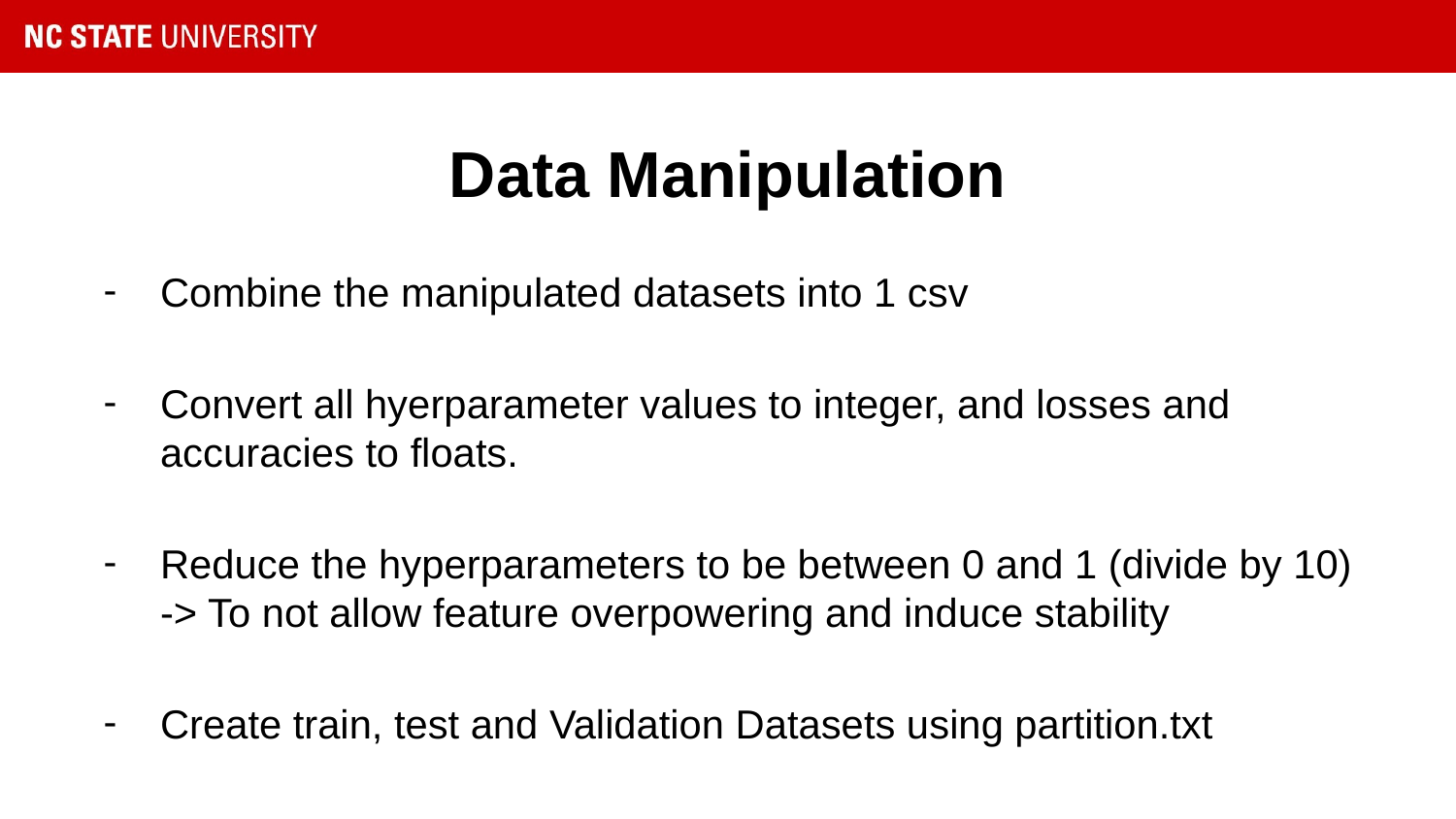

# Data Manipulation
Combine the manipulated datasets into 1 csv

Convert all hyerparameter values to integer, and losses and accuracies to floats.

Reduce the hyperparameters to be between 0 and 1 (divide by 10) -> To not allow feature overpowering and induce stability

Create train, test and Validation Datasets using partition.txt